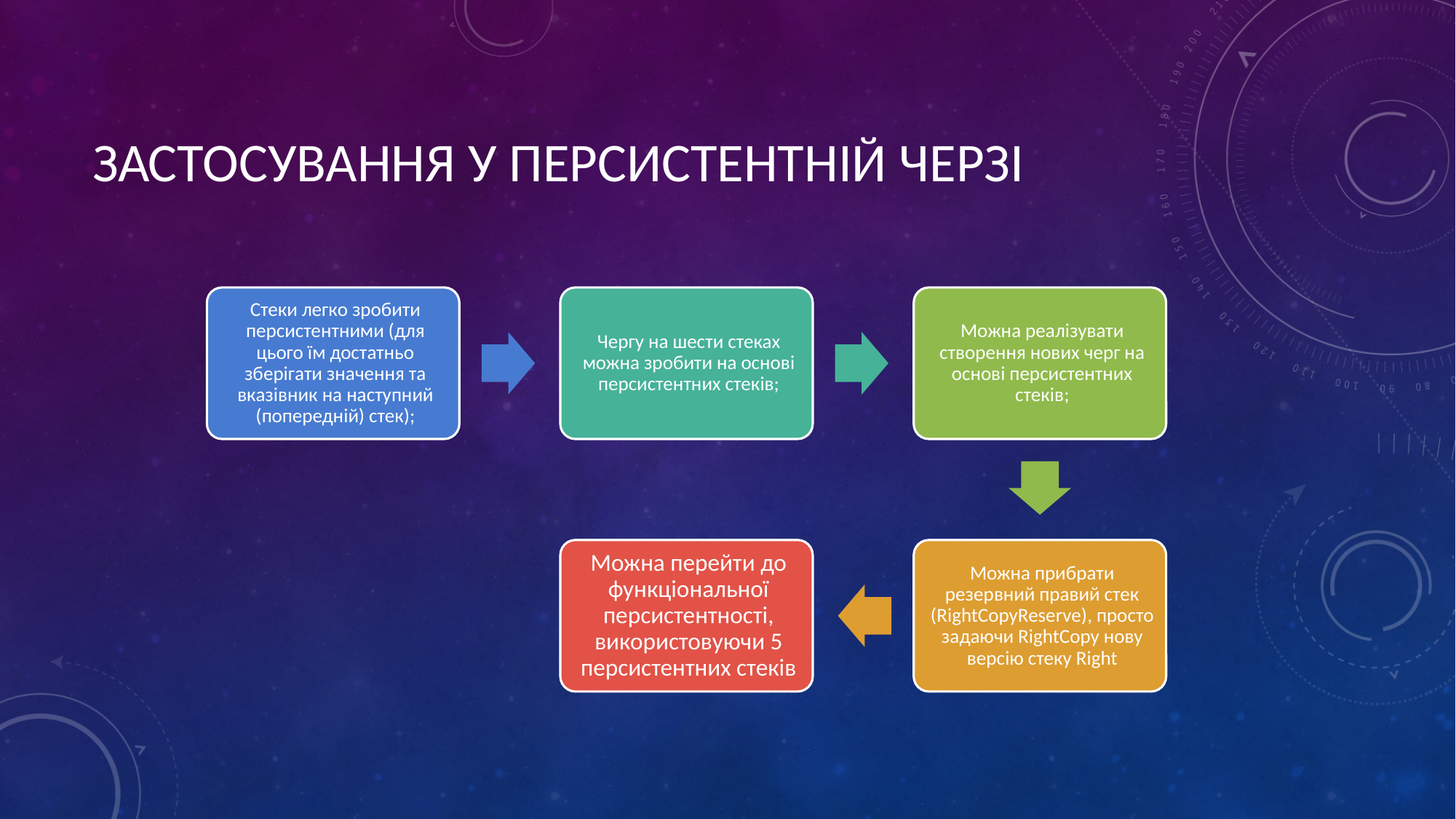

# Застосування у персистентній черзі
Стеки легко зробити персистентними (для цього їм достатньо зберігати значення та вказівник на наступний (попередній) стек);

Чергу на шести стеках можна зробити на основі персистентних стеків;

Можна реалізувати створення нових черг на основі персистентних стеків;

Можна прибрати резервний правий стек (RightCopyReserve), просто задаючи RightCopy нову версію стеку Right

Можна перейти до функціональної персистентності, використовуючи 5 персистентних стеків